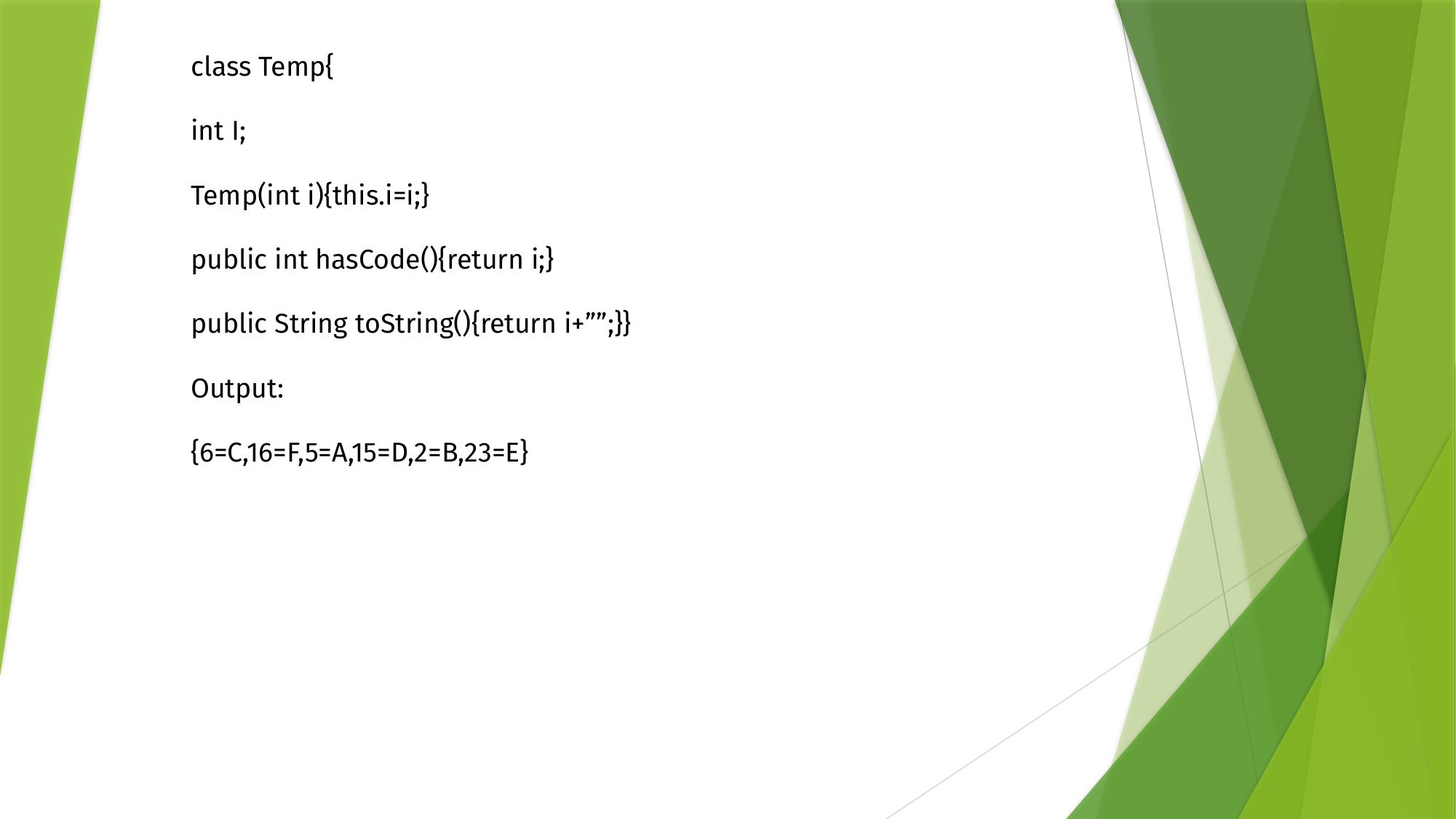

class Temp{
int I;
Temp(int i){this.i=i;}
public int hasCode(){return i;}
public String toString(){return i+””;}}
Output:
{6=C,16=F,5=A,15=D,2=B,23=E}